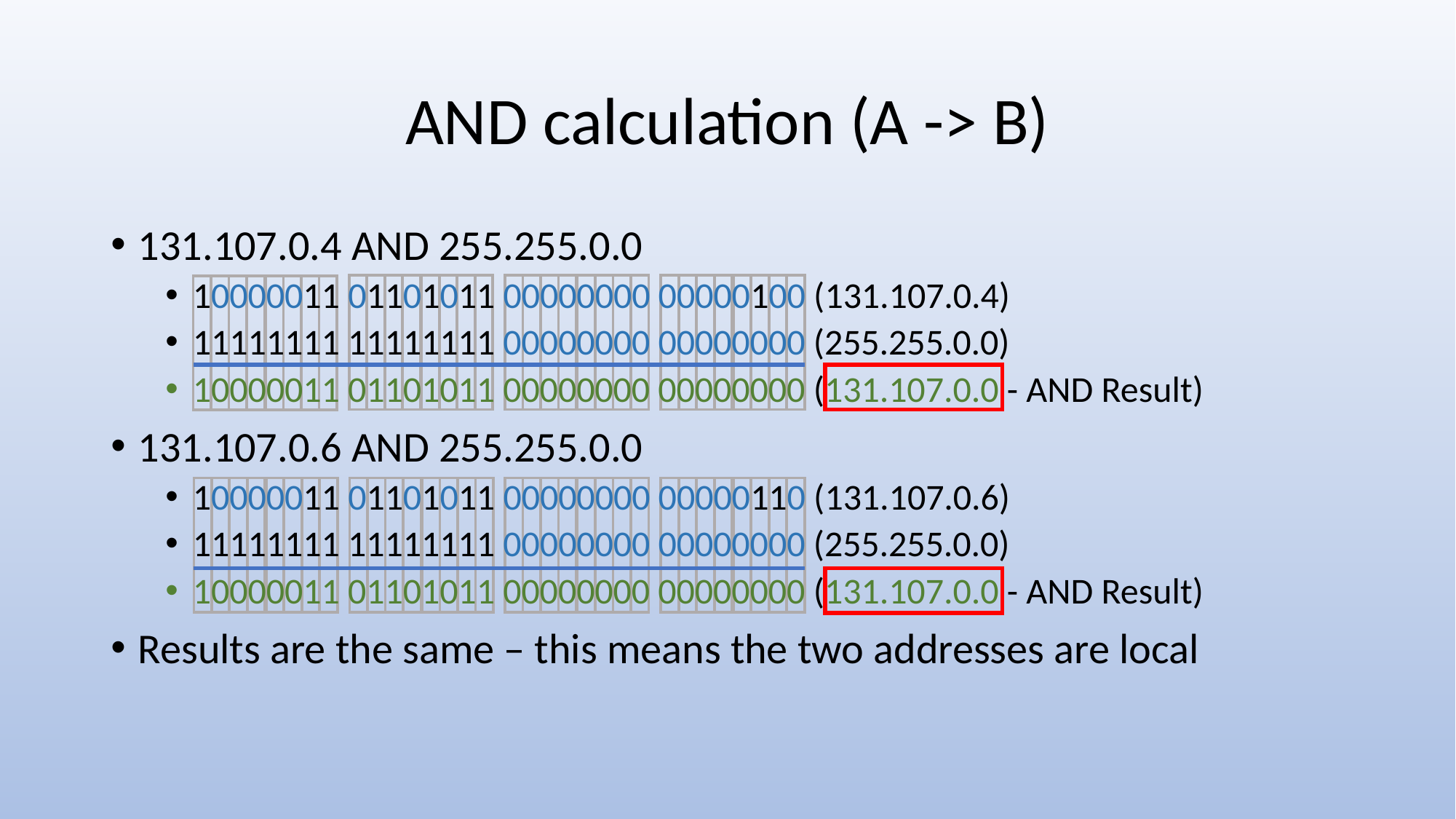

# AND calculation (A -> B)
131.107.0.4 AND 255.255.0.0
10000011 01101011 00000000 00000100 (131.107.0.4)
11111111 11111111 00000000 00000000 (255.255.0.0)
10000011 01101011 00000000 00000000 (131.107.0.0 - AND Result)
131.107.0.6 AND 255.255.0.0
10000011 01101011 00000000 00000110 (131.107.0.6)
11111111 11111111 00000000 00000000 (255.255.0.0)
10000011 01101011 00000000 00000000 (131.107.0.0 - AND Result)
Results are the same – this means the two addresses are local